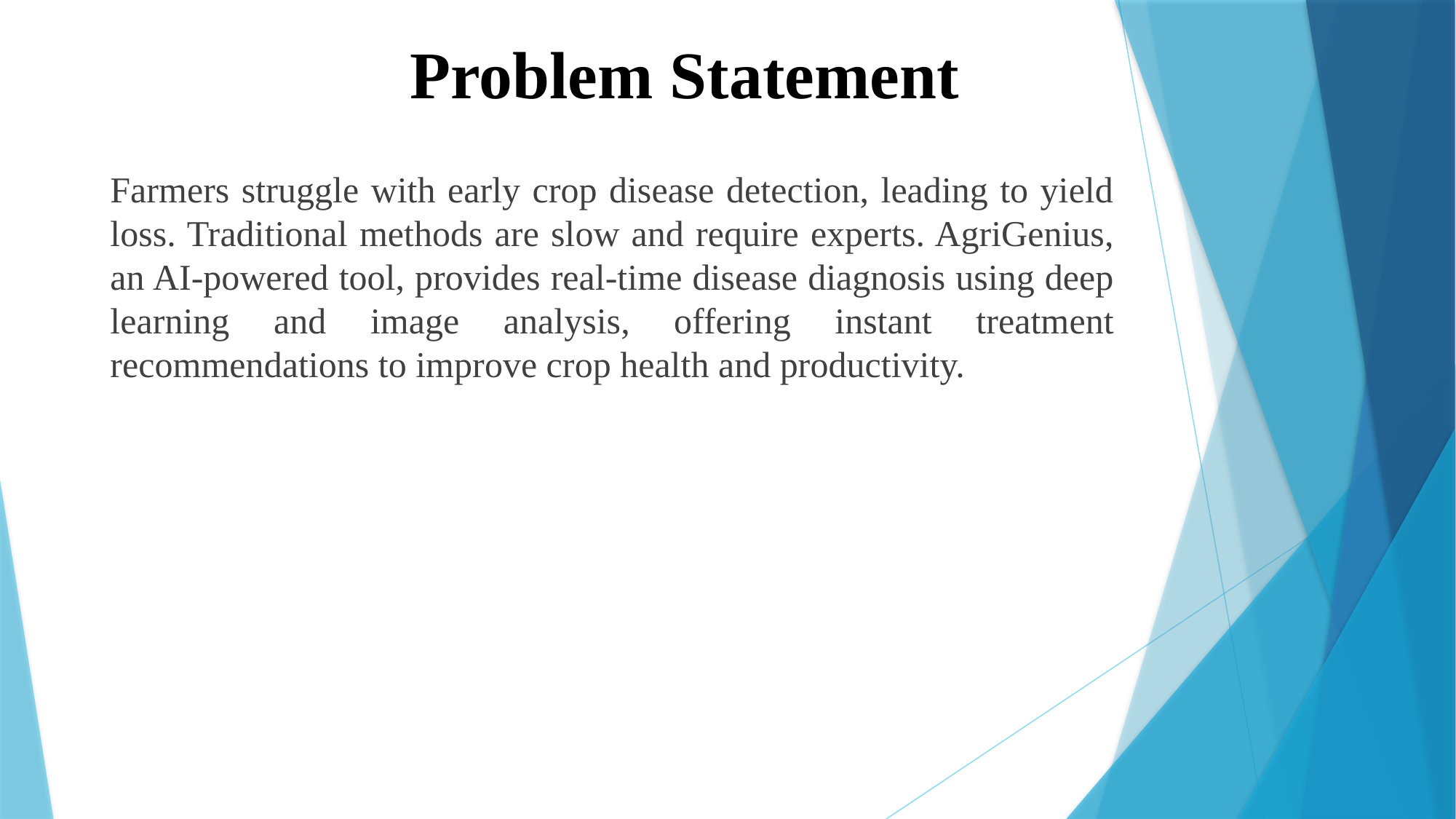

# Problem Statement
Farmers struggle with early crop disease detection, leading to yield loss. Traditional methods are slow and require experts. AgriGenius, an AI-powered tool, provides real-time disease diagnosis using deep learning and image analysis, offering instant treatment recommendations to improve crop health and productivity.